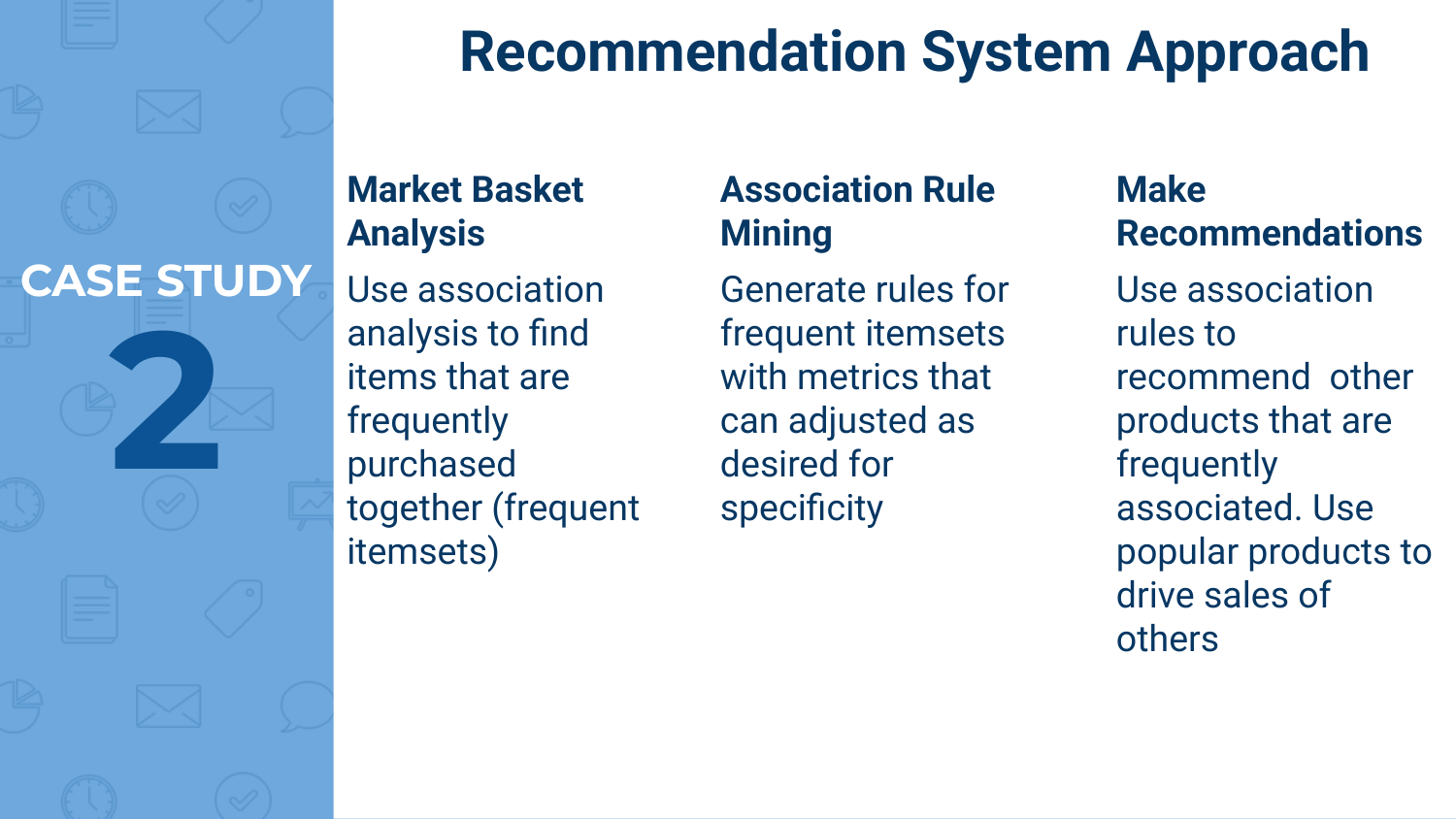

Recommendation System Approach

Market Basket Analysis
Use association analysis to find items that are frequently purchased together (frequent itemsets)
Association Rule Mining
Generate rules for frequent itemsets with metrics that can adjusted as desired for specificity

Make Recommendations
Use association rules to recommend  other products that are frequently associated. Use popular products to drive sales of others
# CASE STUDY
2